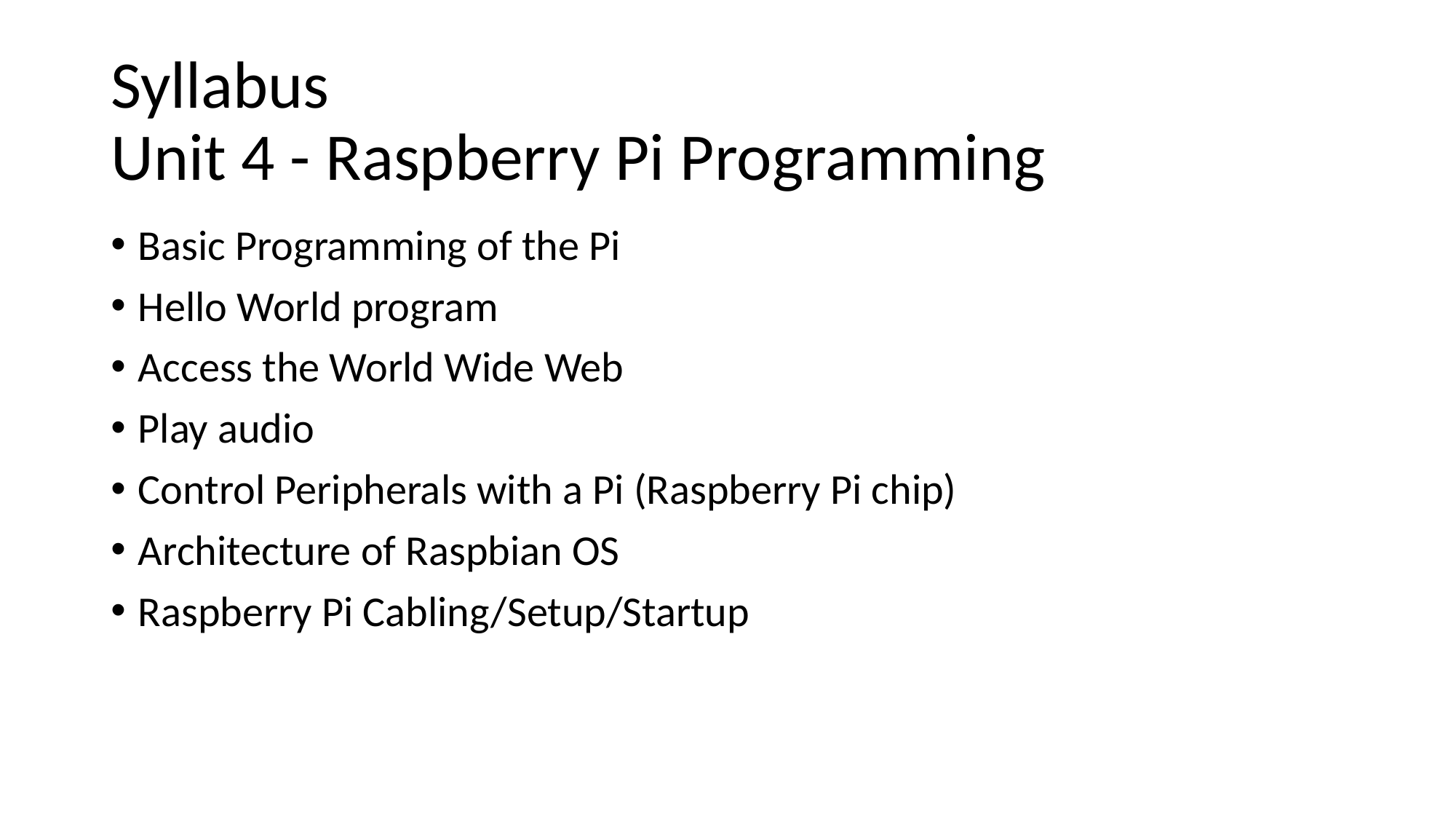

# Syllabus Unit 4 - Raspberry Pi Programming
Basic Programming of the Pi
Hello World program
Access the World Wide Web
Play audio
Control Peripherals with a Pi (Raspberry Pi chip)
Architecture of Raspbian OS
Raspberry Pi Cabling/Setup/Startup